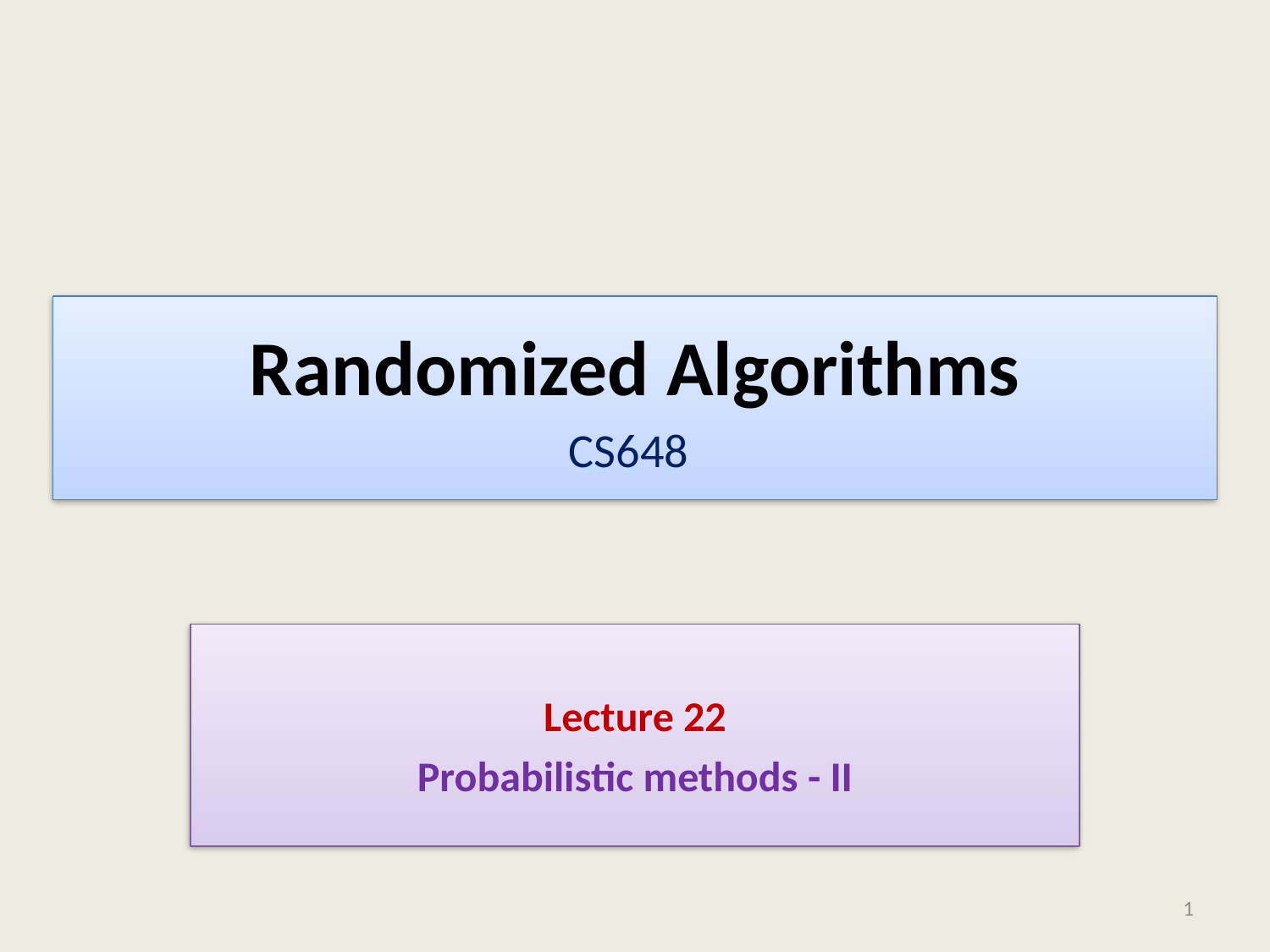

# Randomized Algorithms CS648

Lecture 22
Probabilistic methods - II
1